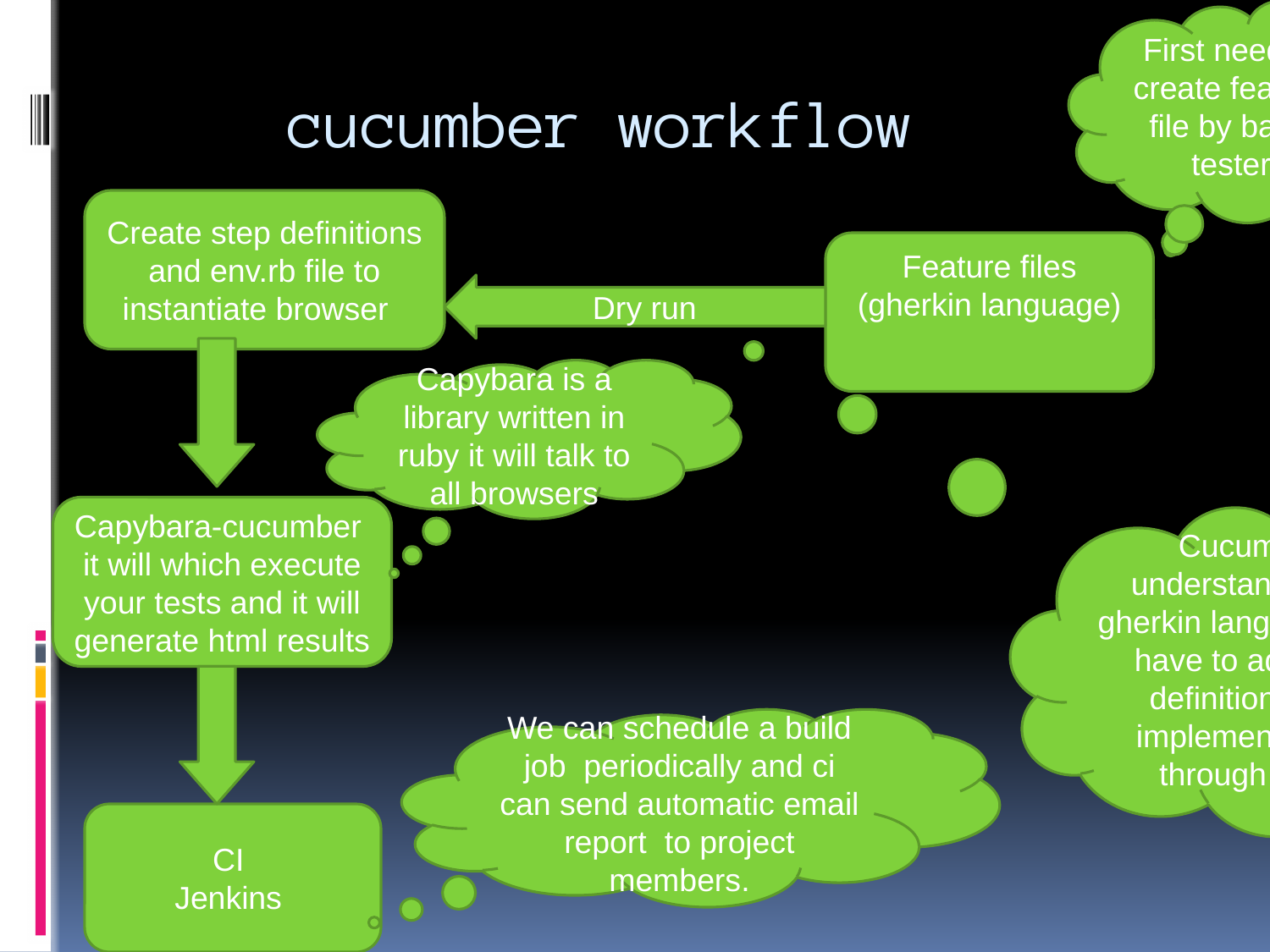

First need to create feature file by ba or tester
# cucumber workflow

Create step definitions and env.rb file to  instantiate browser
Feature files
(gherkin language)
Dry run

Capybara is a library written in ruby it will talk to all browsers
Capybara-cucumber  it will which execute your tests and it will generate html results
Cucumber understands only gherkin language. We have to add step definitions and implement steps through ruby.

We can schedule a build job  periodically and ci can send automatic email report  to project members.
CI
Jenkins